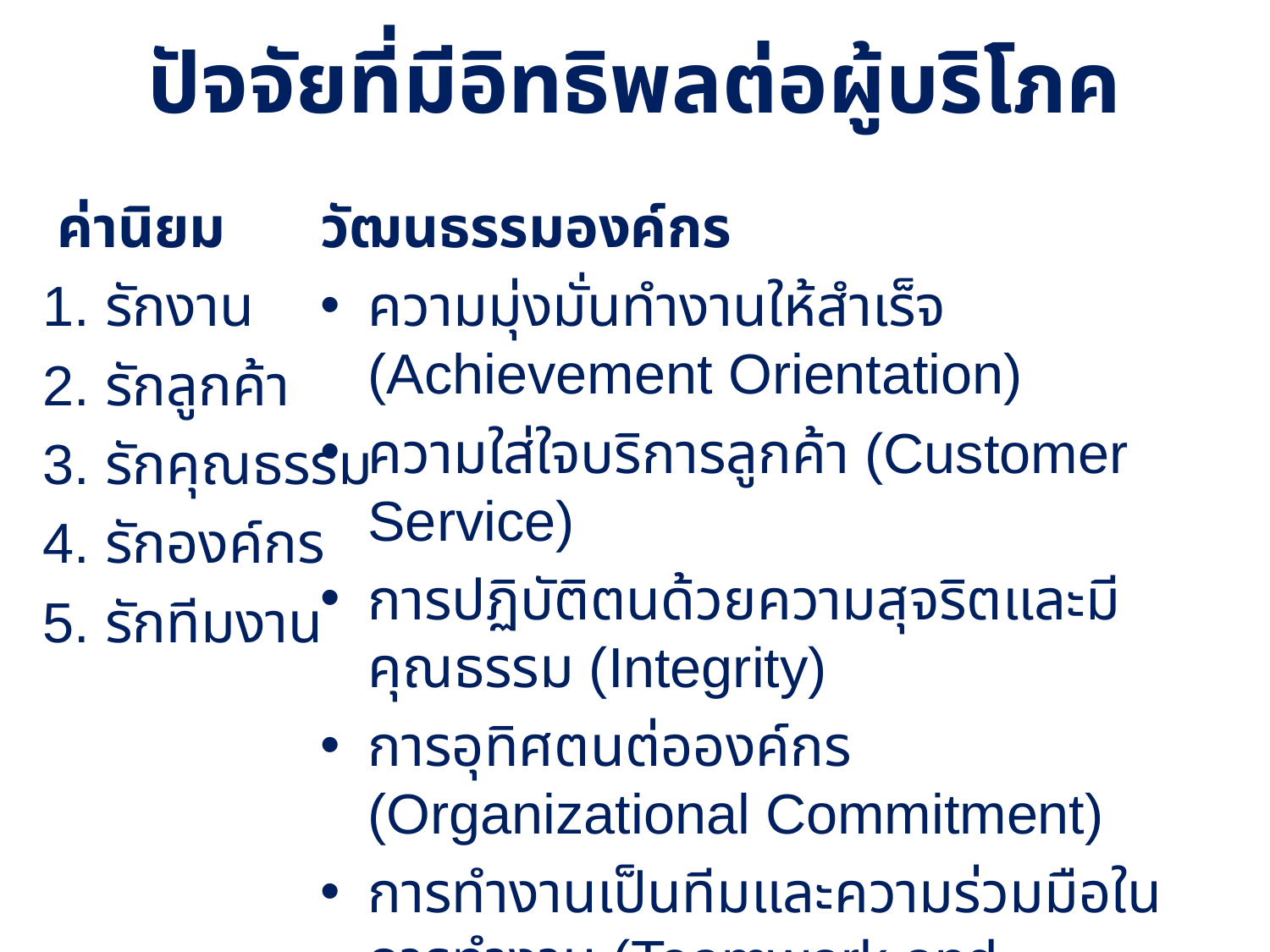

ปัจจัยที่มีอิทธิพลต่อผู้บริโภค
 ค่านิยม
1. รักงาน
2. รักลูกค้า
3. รักคุณธรรม
4. รักองค์กร
5. รักทีมงาน

วัฒนธรรมองค์กร
ความมุ่งมั่นทำงานให้สำเร็จ (Achievement Orientation)
ความใส่ใจบริการลูกค้า (Customer Service)
การปฏิบัติตนด้วยความสุจริตและมีคุณธรรม (Integrity)
การอุทิศตนต่อองค์กร (Organizational Commitment)
การทำงานเป็นทีมและความร่วมมือในการทำงาน (Teamwork and Cooperation)